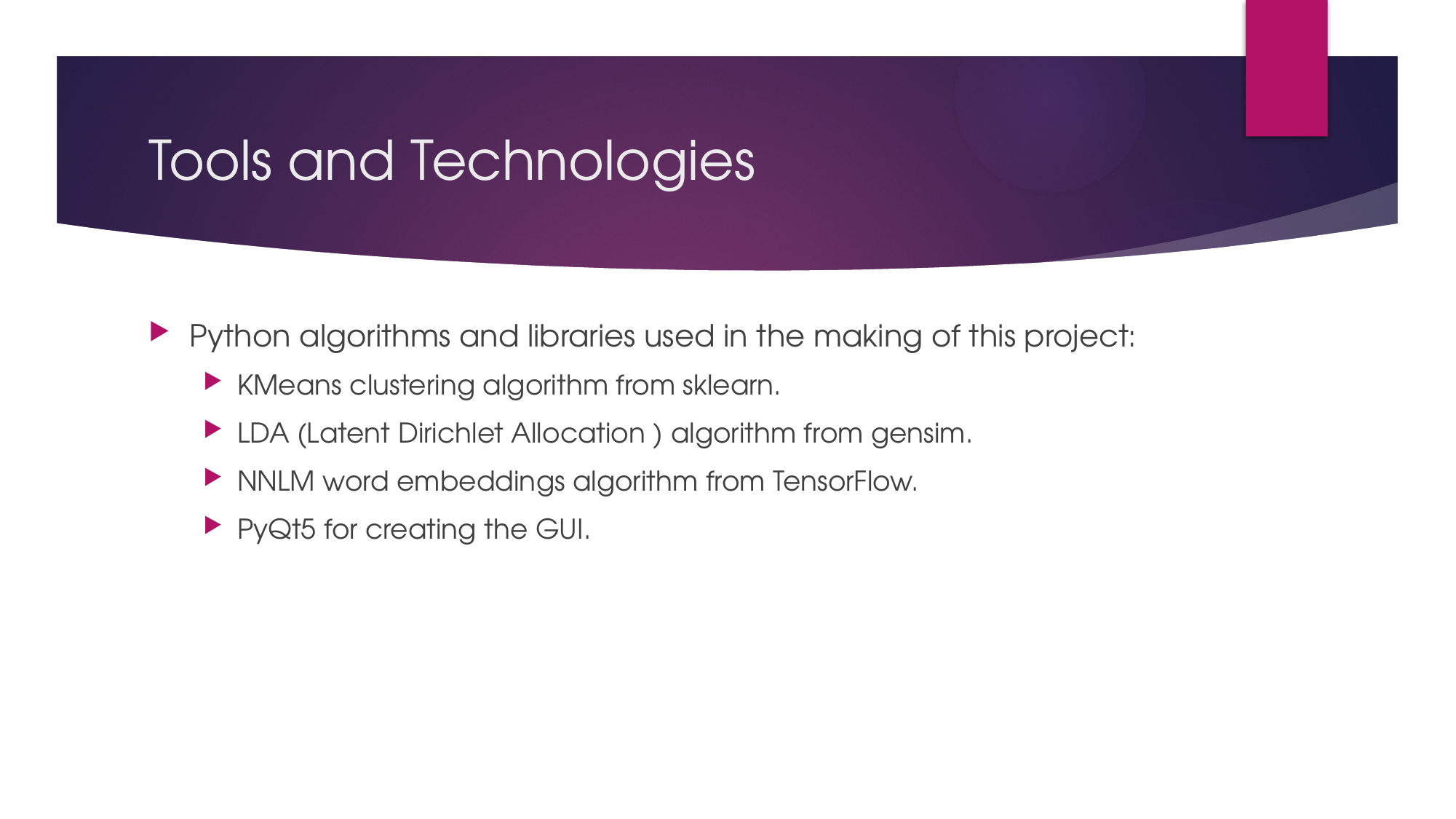

# Tools and Technologies
Python algorithms and libraries used in the making of this project:
KMeans clustering algorithm from sklearn.
LDA (Latent Dirichlet Allocation ) algorithm from gensim.
NNLM word embeddings algorithm from TensorFlow.
PyQt5 for creating the GUI.